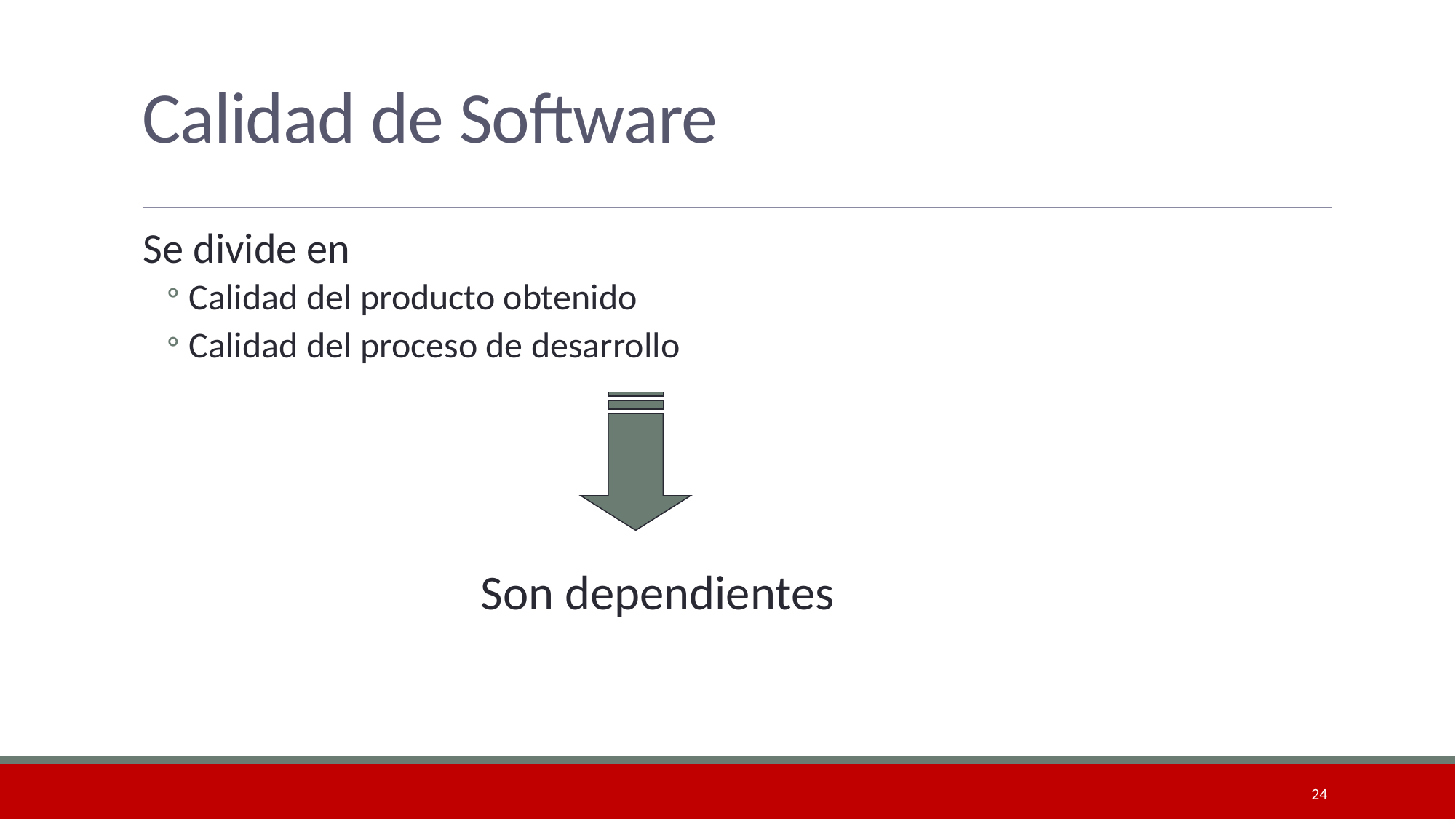

# Calidad de Software
Se divide en
Calidad del producto obtenido
Calidad del proceso de desarrollo

Son dependientes
24